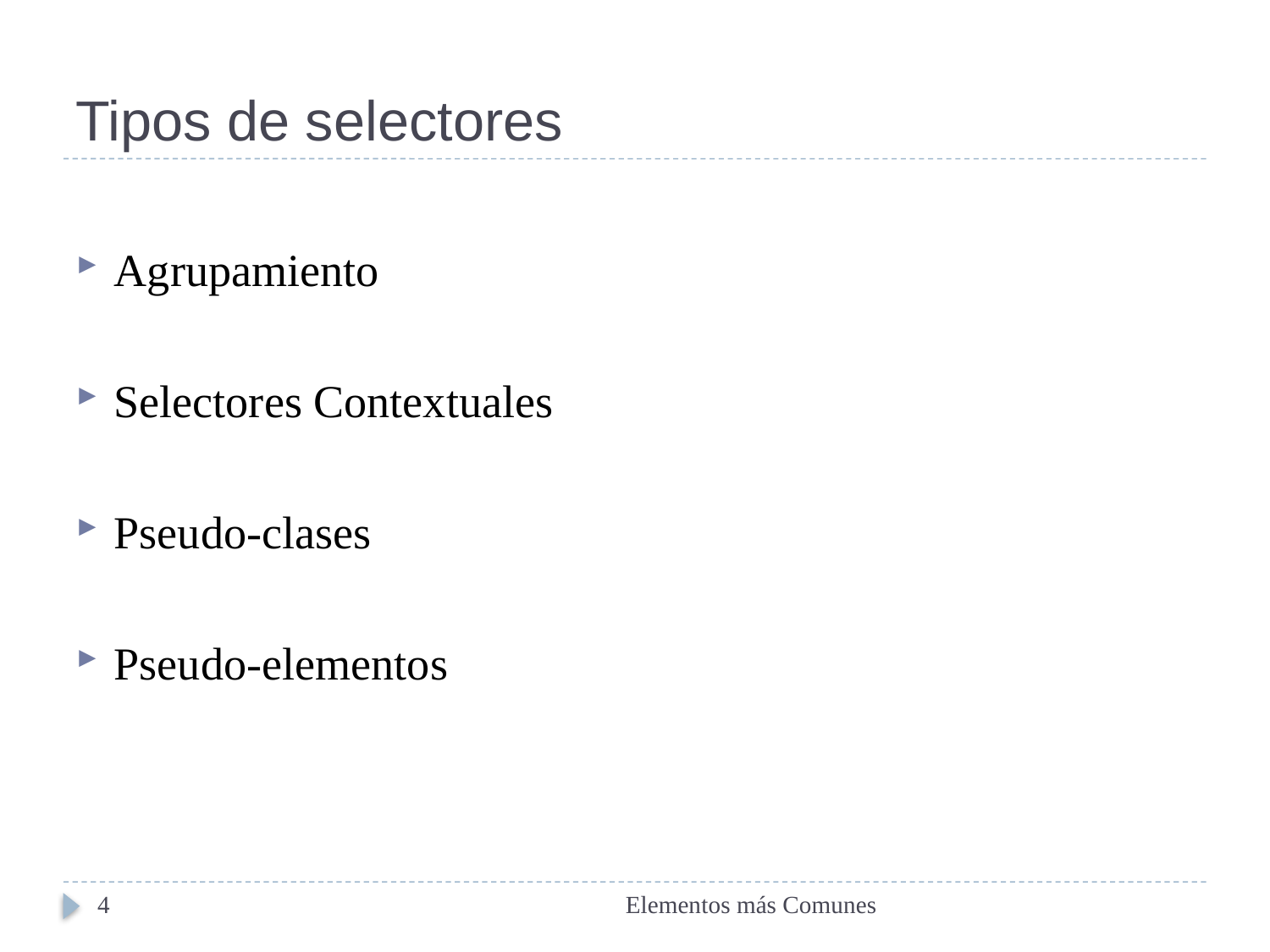

# Tipos de selectores

Agrupamiento

Selectores Contextuales

Pseudo-clases

Pseudo-elementos
4
Elementos más Comunes